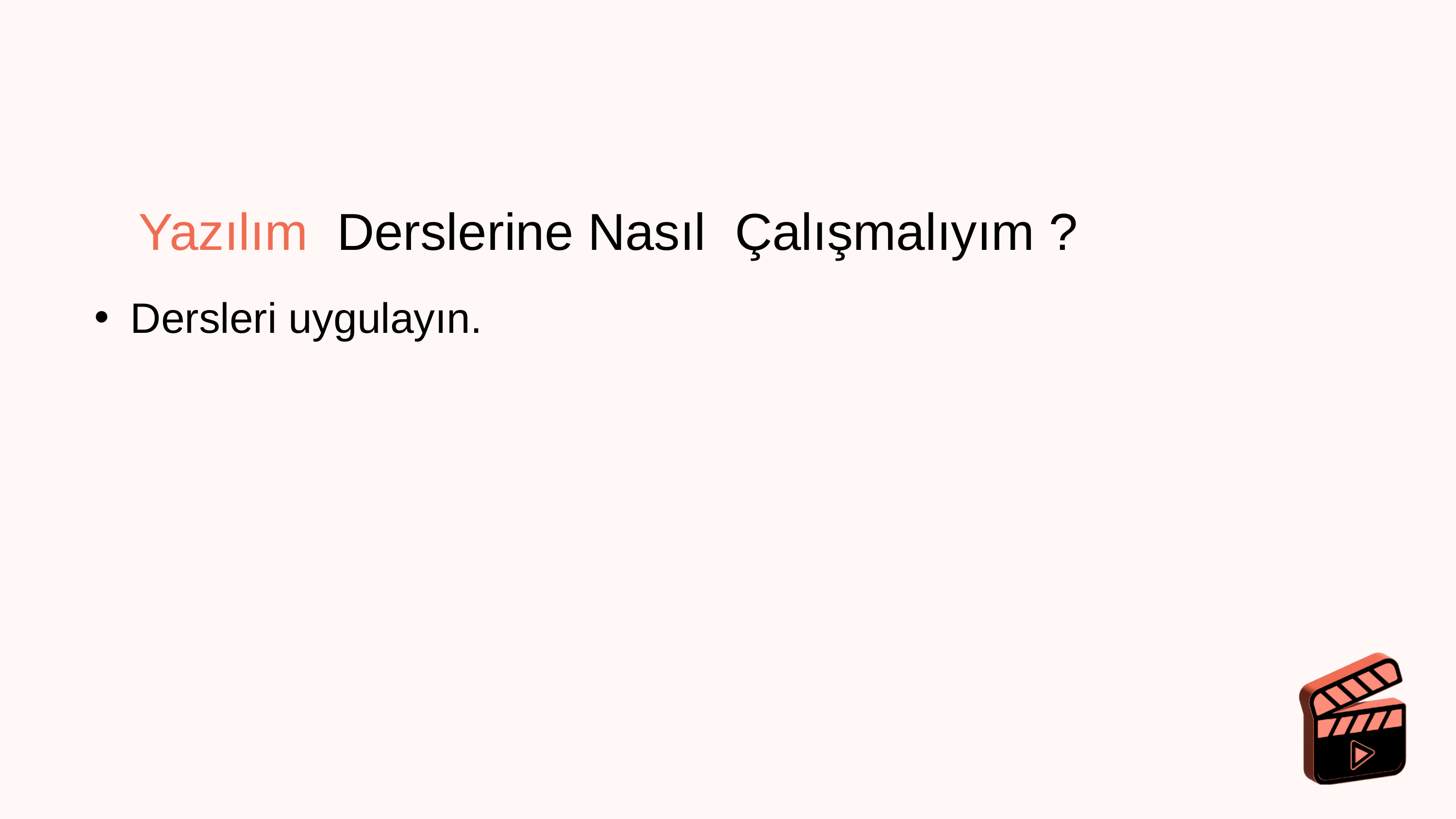

Yazılım  Derslerine Nasıl  Çalışmalıyım ?
Dersleri uygulayın.